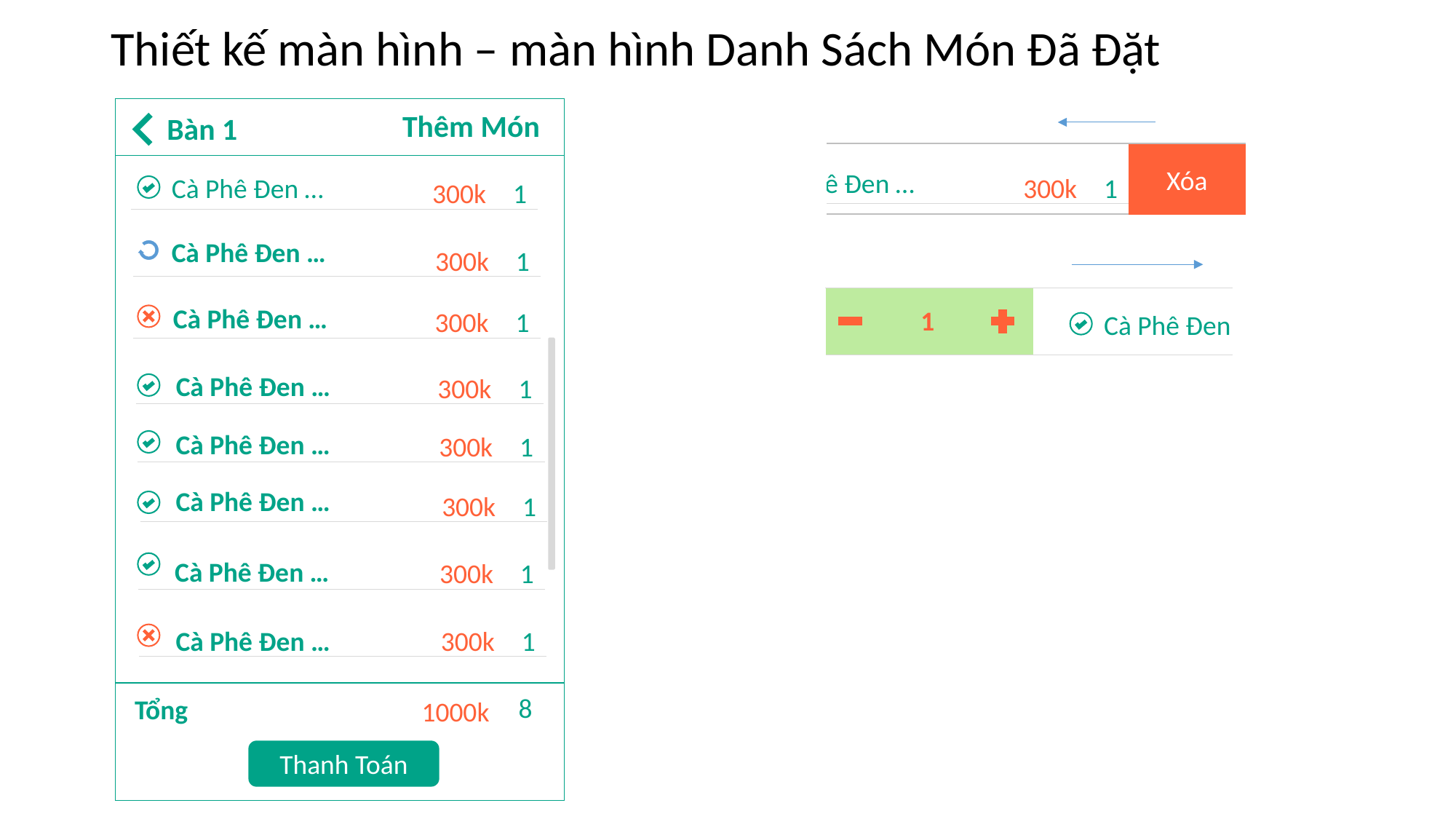

# Thiết kế màn hình – màn hình Danh Sách Món Đã Đặt

Thêm Món
Bàn 1

Xóa
Cà Phê Đen …
300k
1
Cà Phê Đen …

300k
1

Cà Phê Đen …
300k
1

Cà Phê Đen …

1
300k
1
Cà Phê Đen …

Cà Phê Đen …
300k
1

Cà Phê Đen …
300k
1

Cà Phê Đen …
300k
1

Cà Phê Đen …
300k
1

Cà Phê Đen …
300k
1

8
Tổng
1000k
Thanh Toán